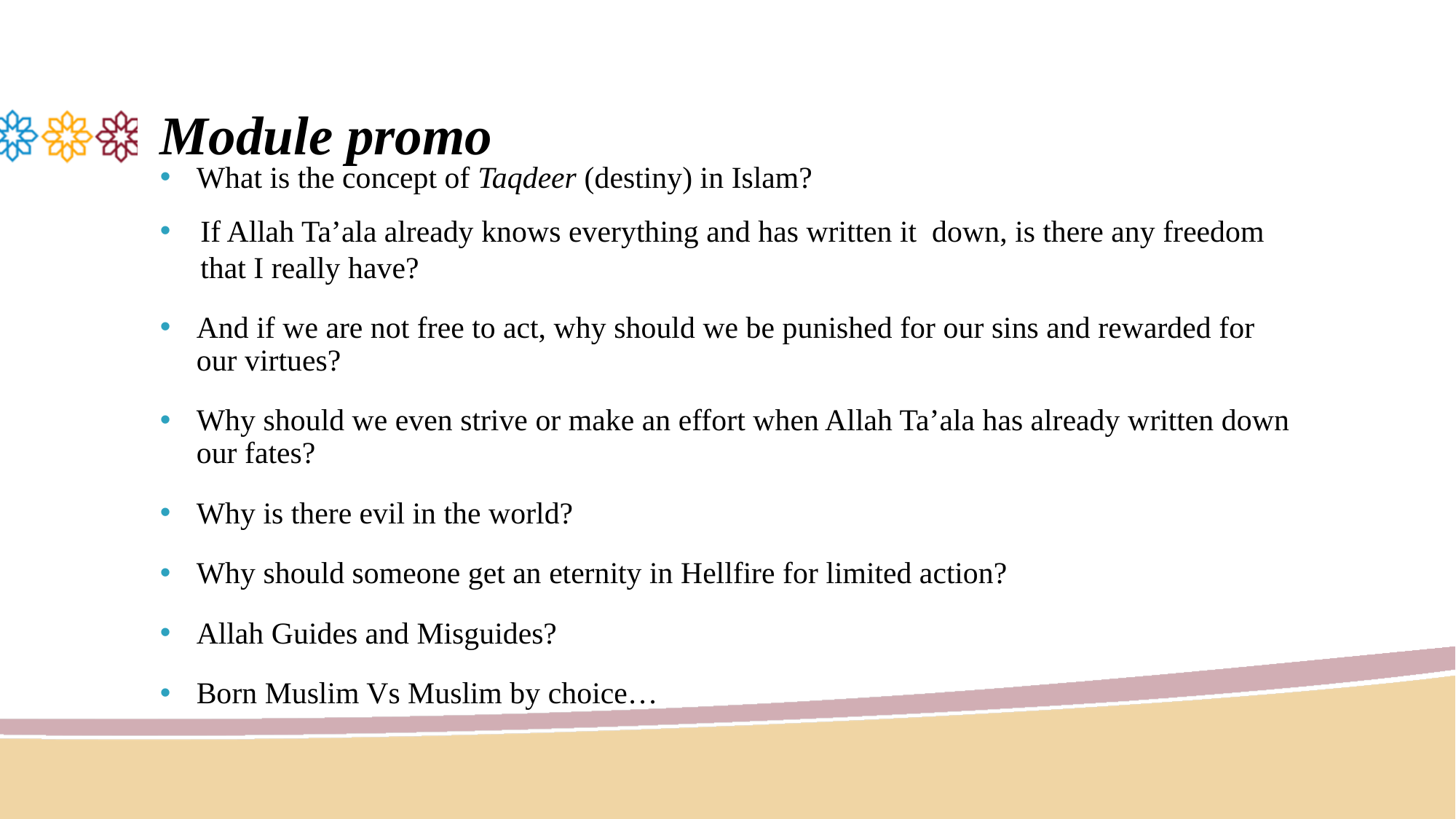

# Module promo
What is the concept of Taqdeer (destiny) in Islam?
If Allah Ta’ala already knows everything and has written it  down, is there any freedom that I really have?
And if we are not free to act, why should we be punished for our sins and rewarded for our virtues?
Why should we even strive or make an effort when Allah Ta’ala has already written down our fates?
Why is there evil in the world?
Why should someone get an eternity in Hellfire for limited action?
Allah Guides and Misguides?
Born Muslim Vs Muslim by choice…